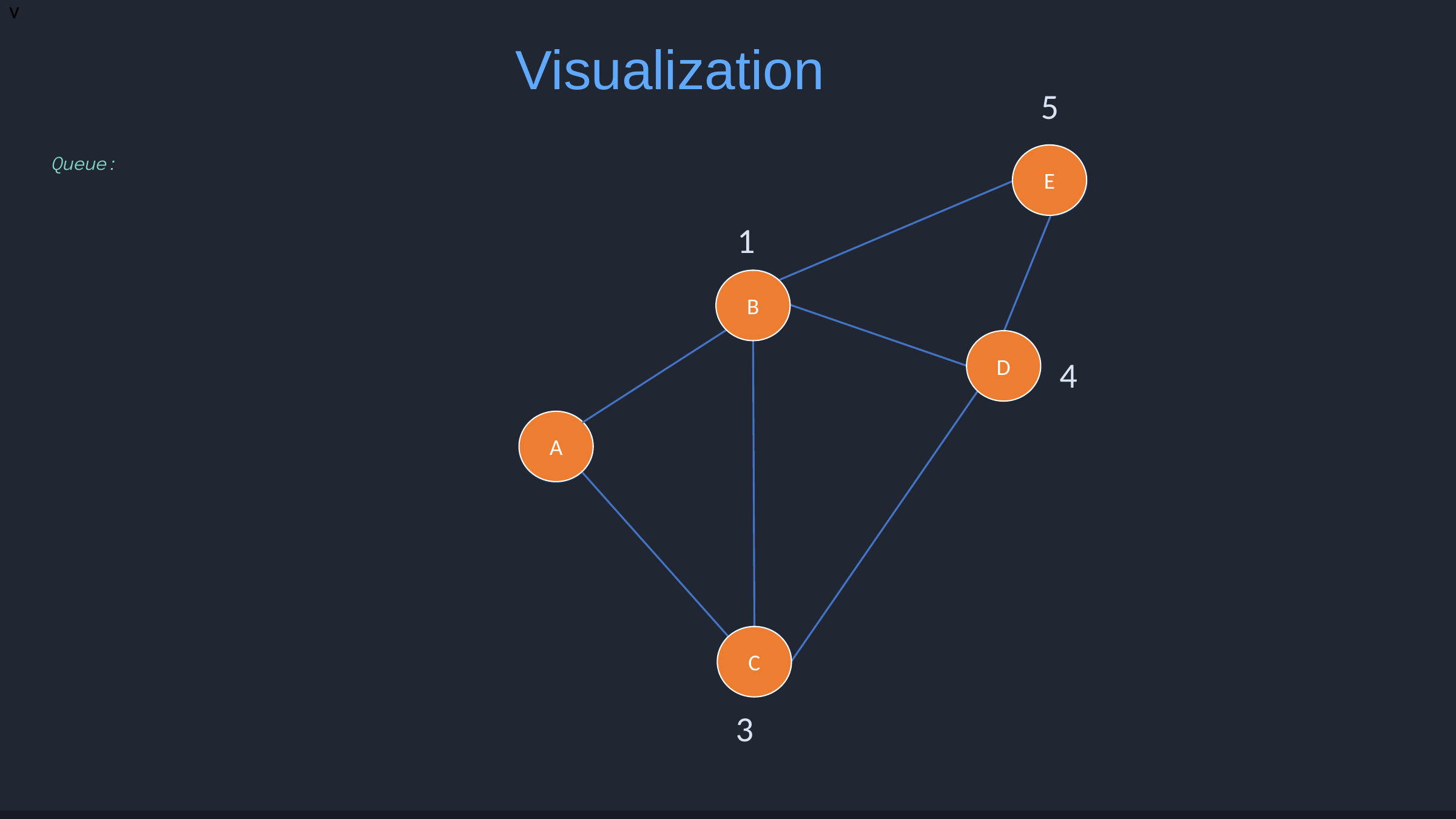

v
Visualization
7
5
∞
Queue:(C , Cost:3)
(D , Cost:5)
(E , Cost:7)

E
Queue:
E
Queue:(D , Cost:4)
(D , Cost:5)
(E , Cost:7)

Queue:(D , Cost:5)
(E , Cost:5)
(E , Cost:7)

Queue:(E , Cost:7)

Queue:(B , Cost:1)
(C , Cost:3)

Queue:(A , Cost:0)

Queue:(E , Cost:5)
(E , Cost:7)

∞
1
B
B
D
D
∞
4
5
A
A
C
C
3
∞